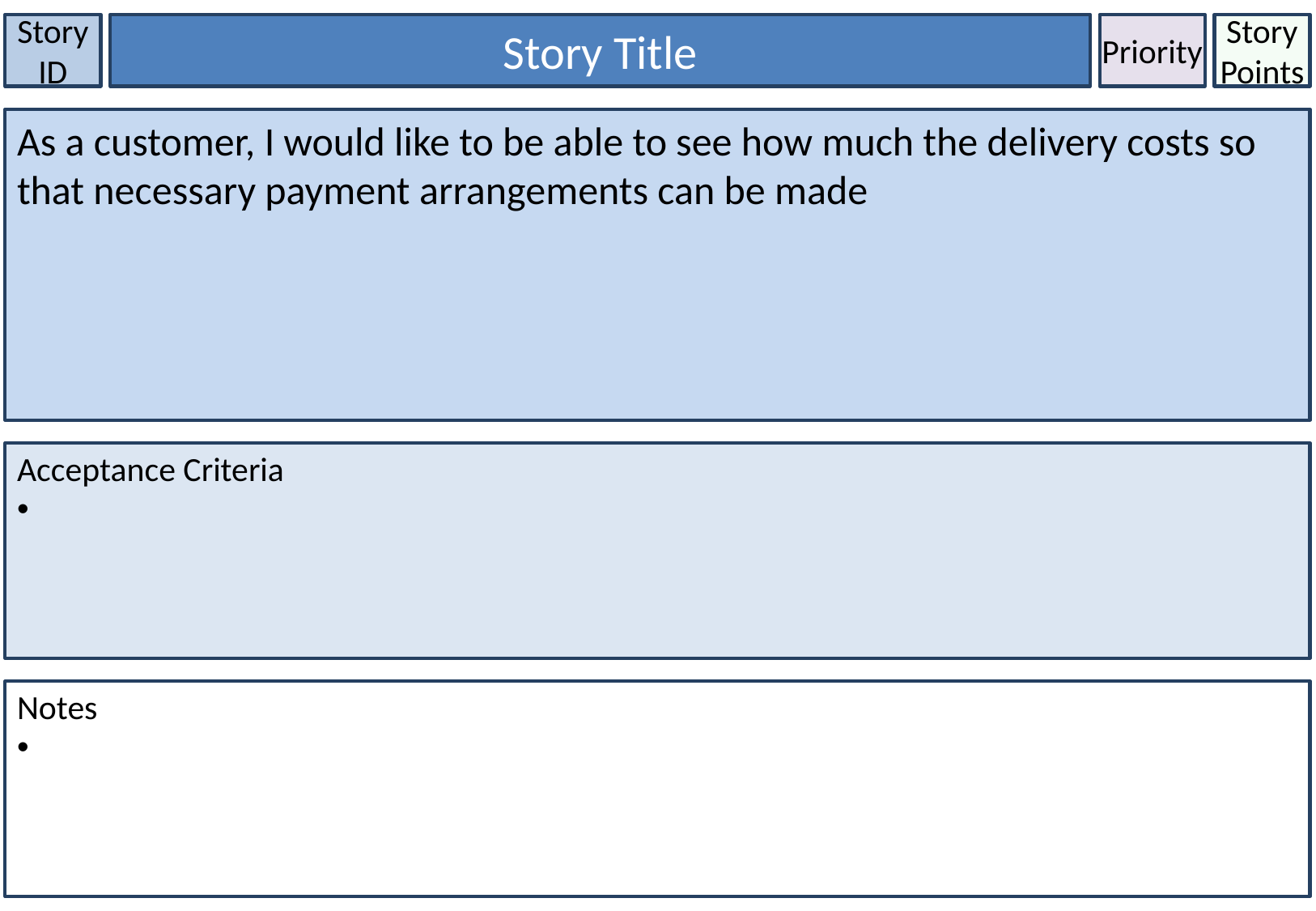

Story ID
Story Title
Priority
Story Points
As a customer, I would like to be able to see how much the delivery costs so that necessary payment arrangements can be made
Acceptance Criteria

Notes